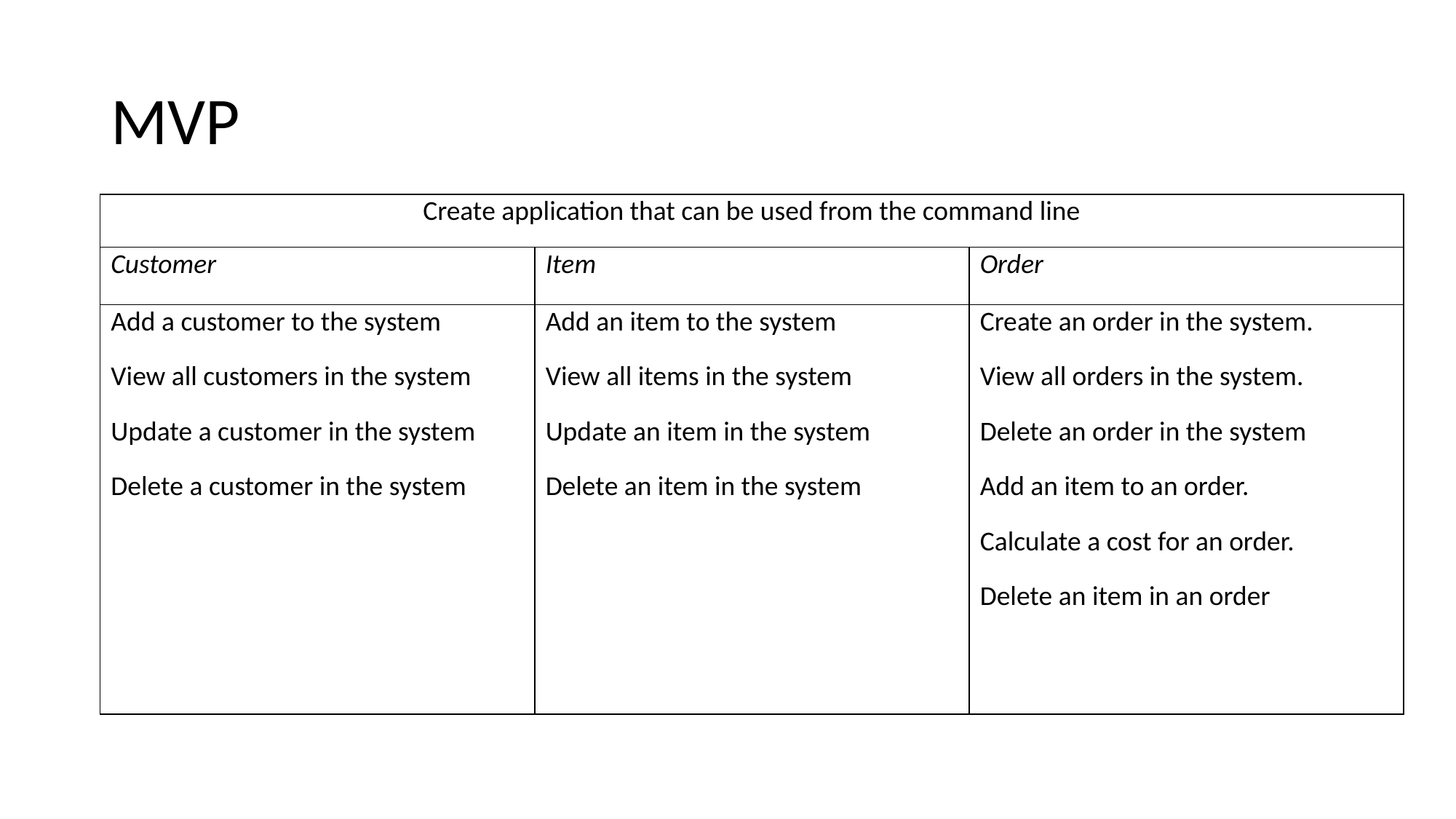

# MVP
| Create application that can be used from the command line |  |  |
| --- | --- | --- |
| Customer | Item | Order |
| Add a customer to the system View all customers in the system Update a customer in the system Delete a customer in the system | Add an item to the system View all items in the system Update an item in the system Delete an item in the system | Create an order in the system. View all orders in the system. Delete an order in the system Add an item to an order. Calculate a cost for an order. Delete an item in an order |